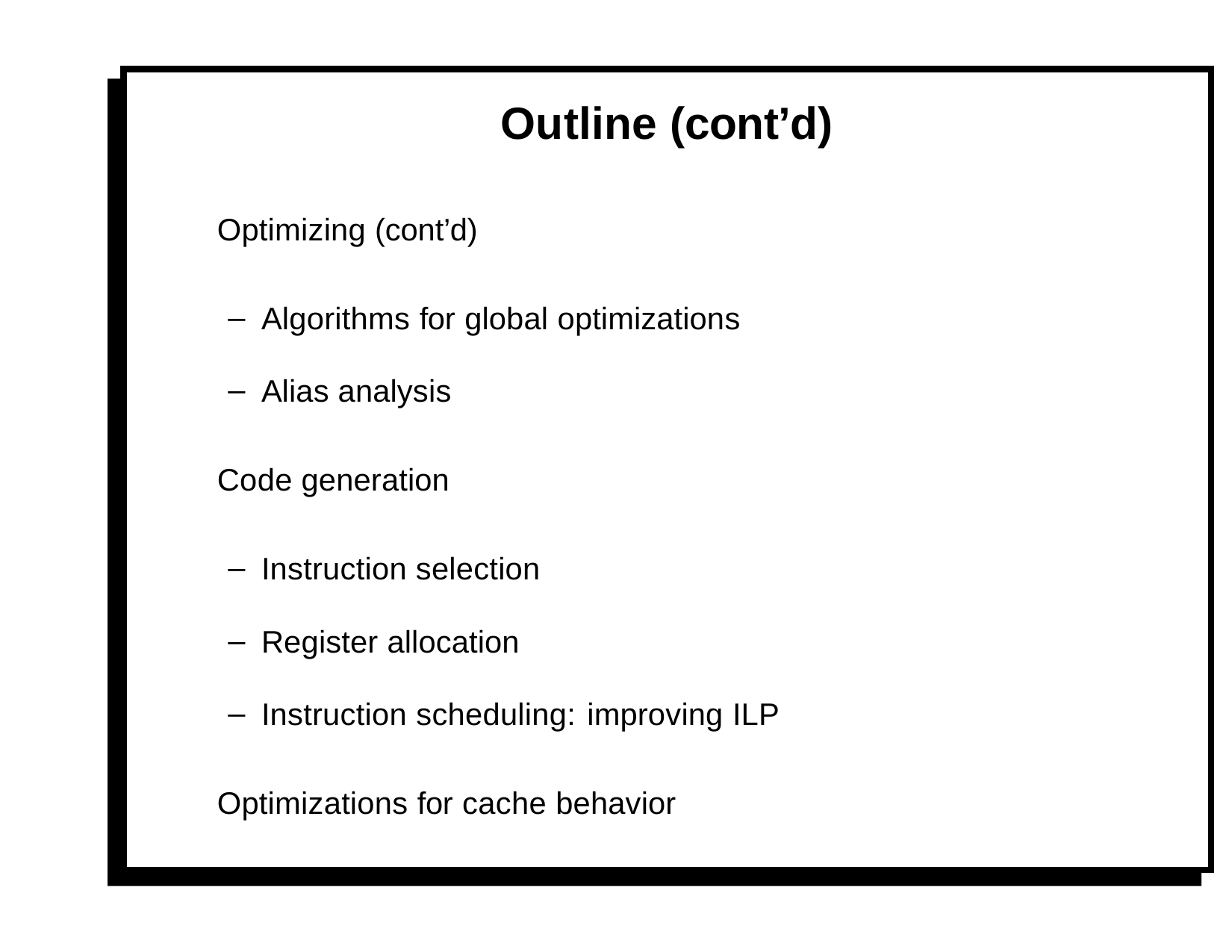

# Outline (cont’d)
Optimizing (cont’d)

Algorithms for global optimizations

Alias analysis

Code generation

Instruction selection

Register allocation

Instruction scheduling: improving ILP

Optimizations for cache behavior